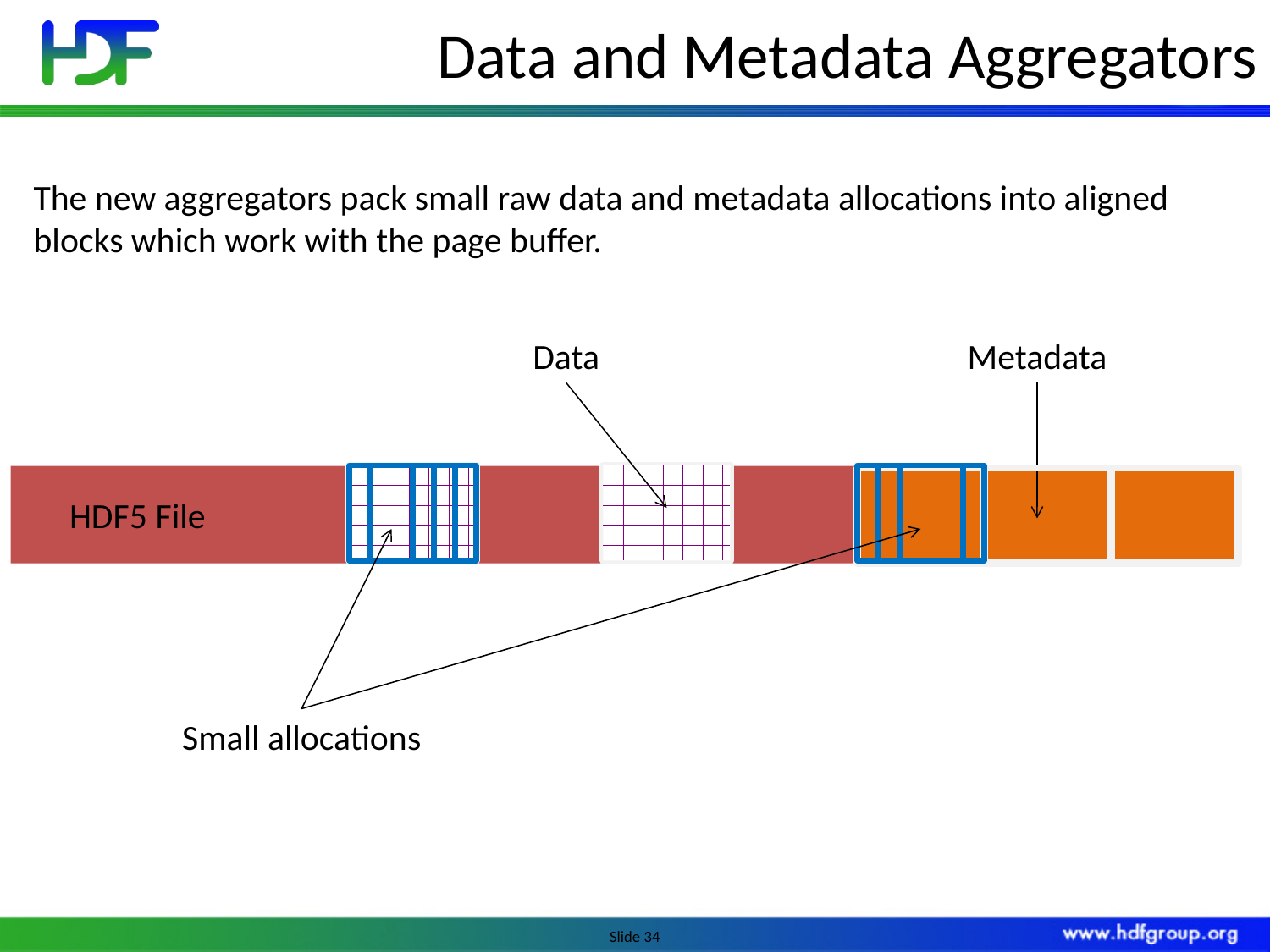

# Data and Metadata Aggregators
The new aggregators pack small raw data and metadata allocations into aligned blocks which work with the page buffer.
Data
Metadata

HDF5 File
Small allocations